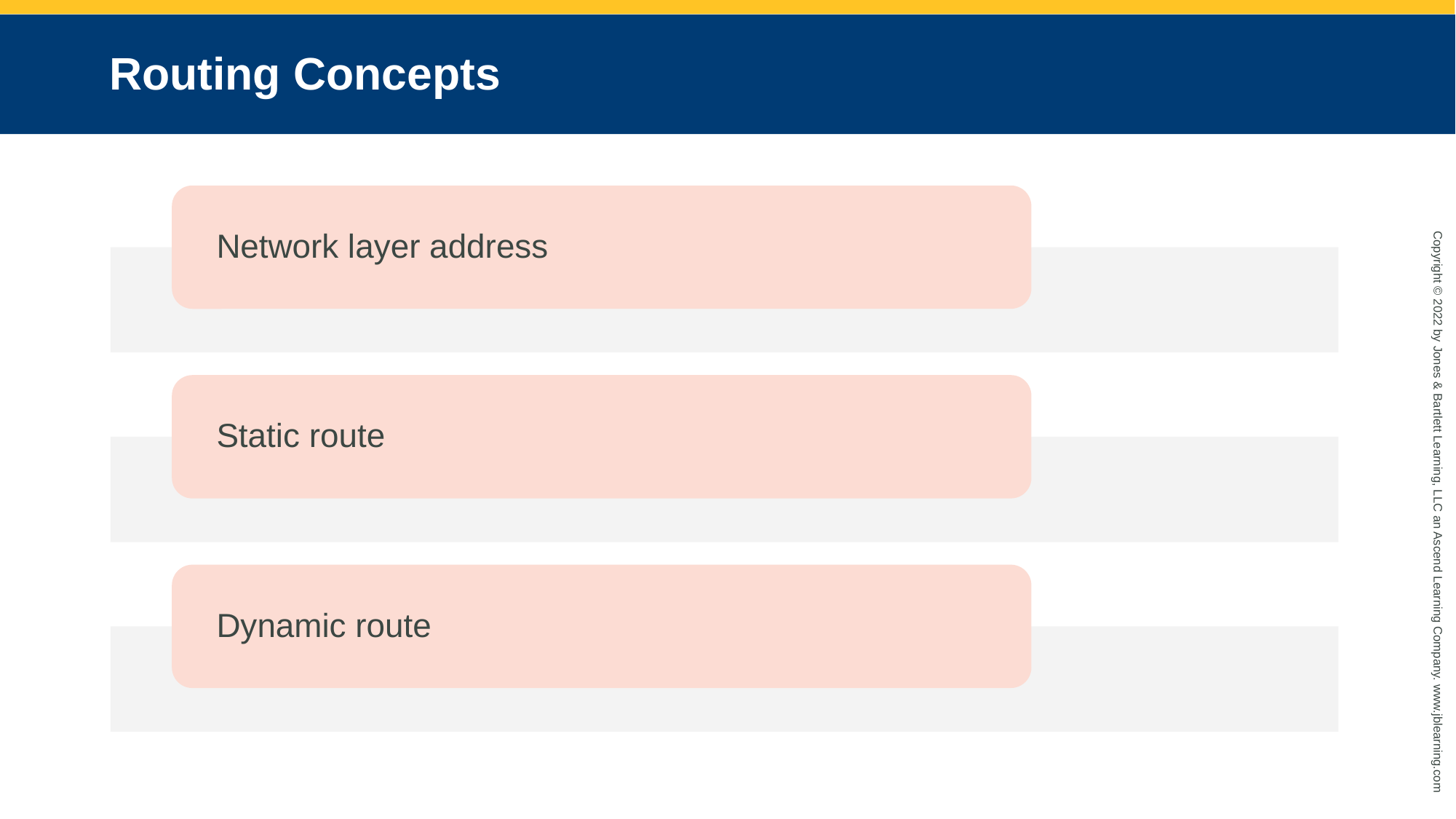

# Routing Concepts
Network layer address
Static route
Dynamic route